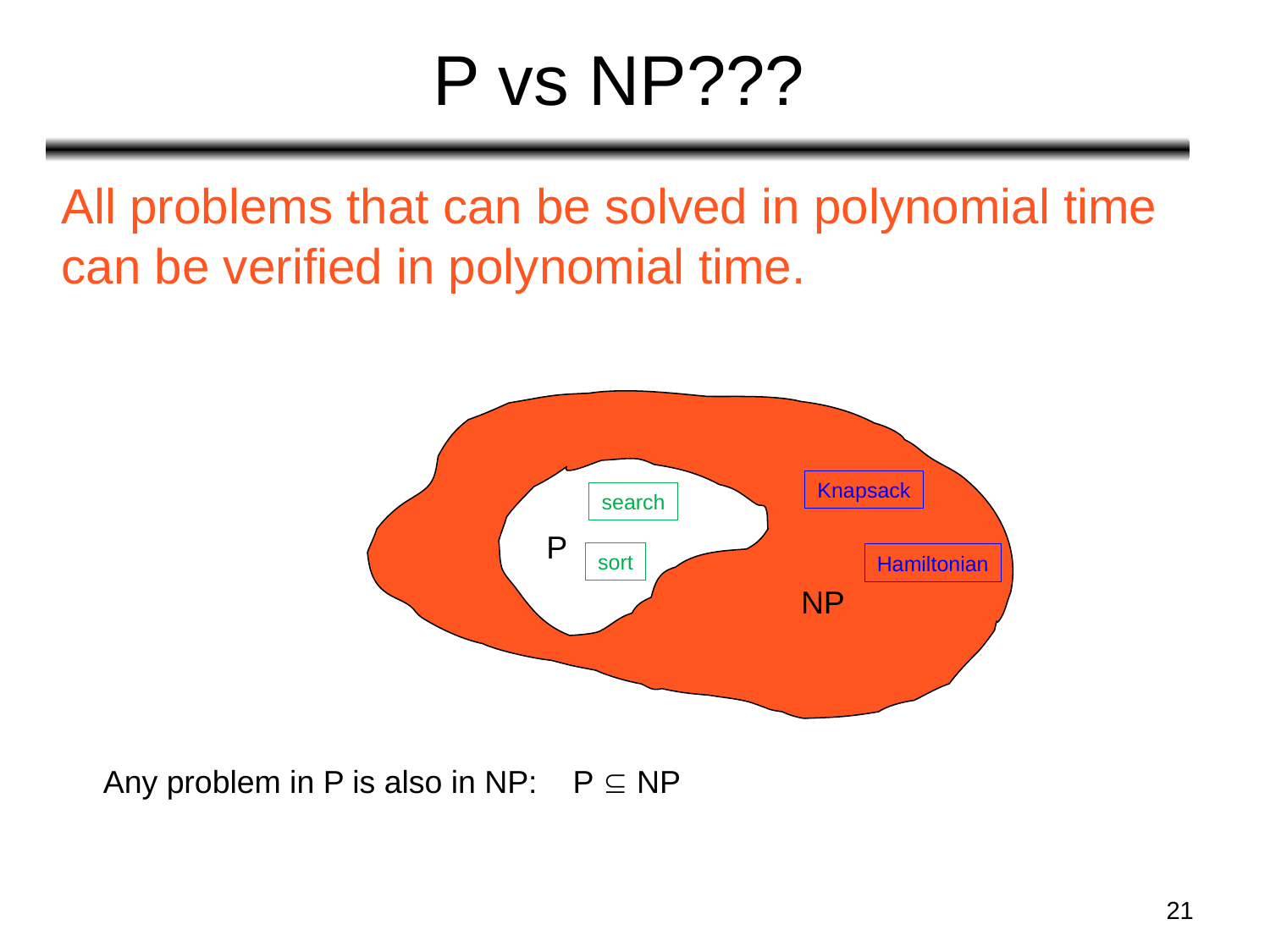

# P vs NP???
All problems that can be solved in polynomial time can be verified in polynomial time.

Knapsack
search
P
sort
Hamiltonian
NP
Any problem in P is also in NP:    P ⊆ NP
21